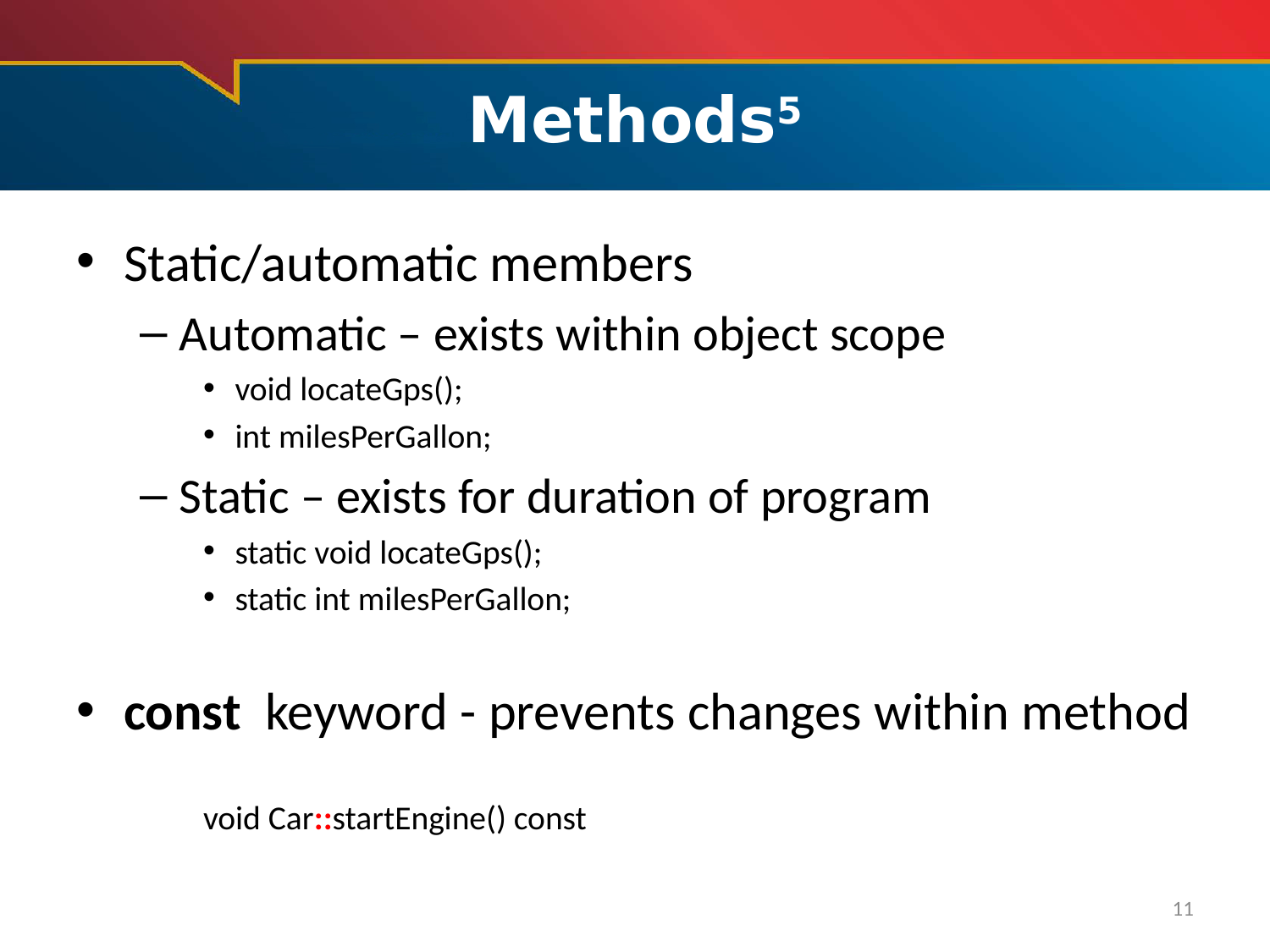

# Methods5
Static/automatic members
Automatic – exists within object scope
void locateGps();
int milesPerGallon;
Static – exists for duration of program
static void locateGps();
static int milesPerGallon;

const  keyword - prevents changes within method

void Car::startEngine() const

11